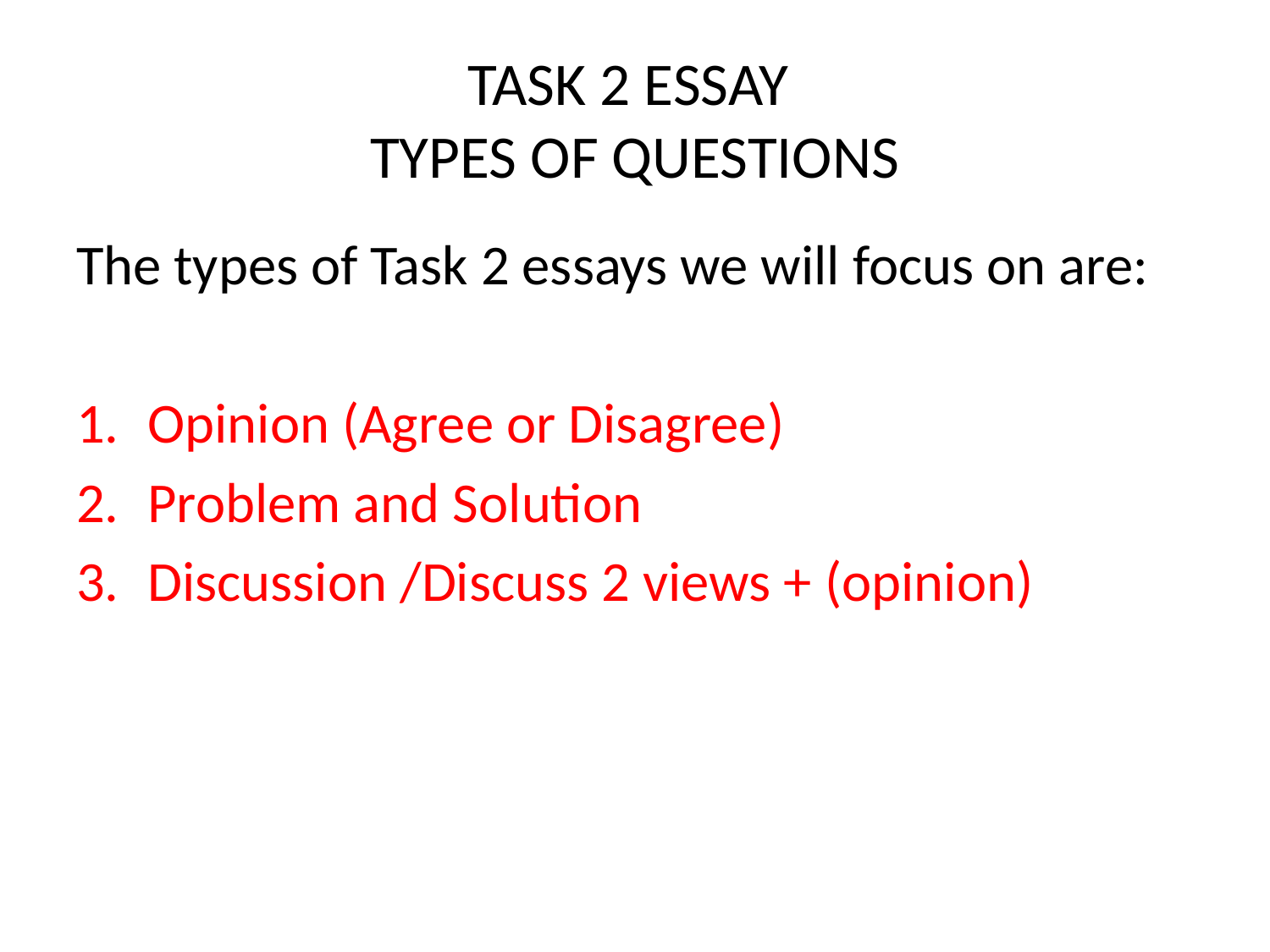

# TASK 2 ESSAY TYPES OF QUESTIONS
The types of Task 2 essays we will focus on are:

Opinion (Agree or Disagree)
Problem and Solution
Discussion /Discuss 2 views + (opinion)